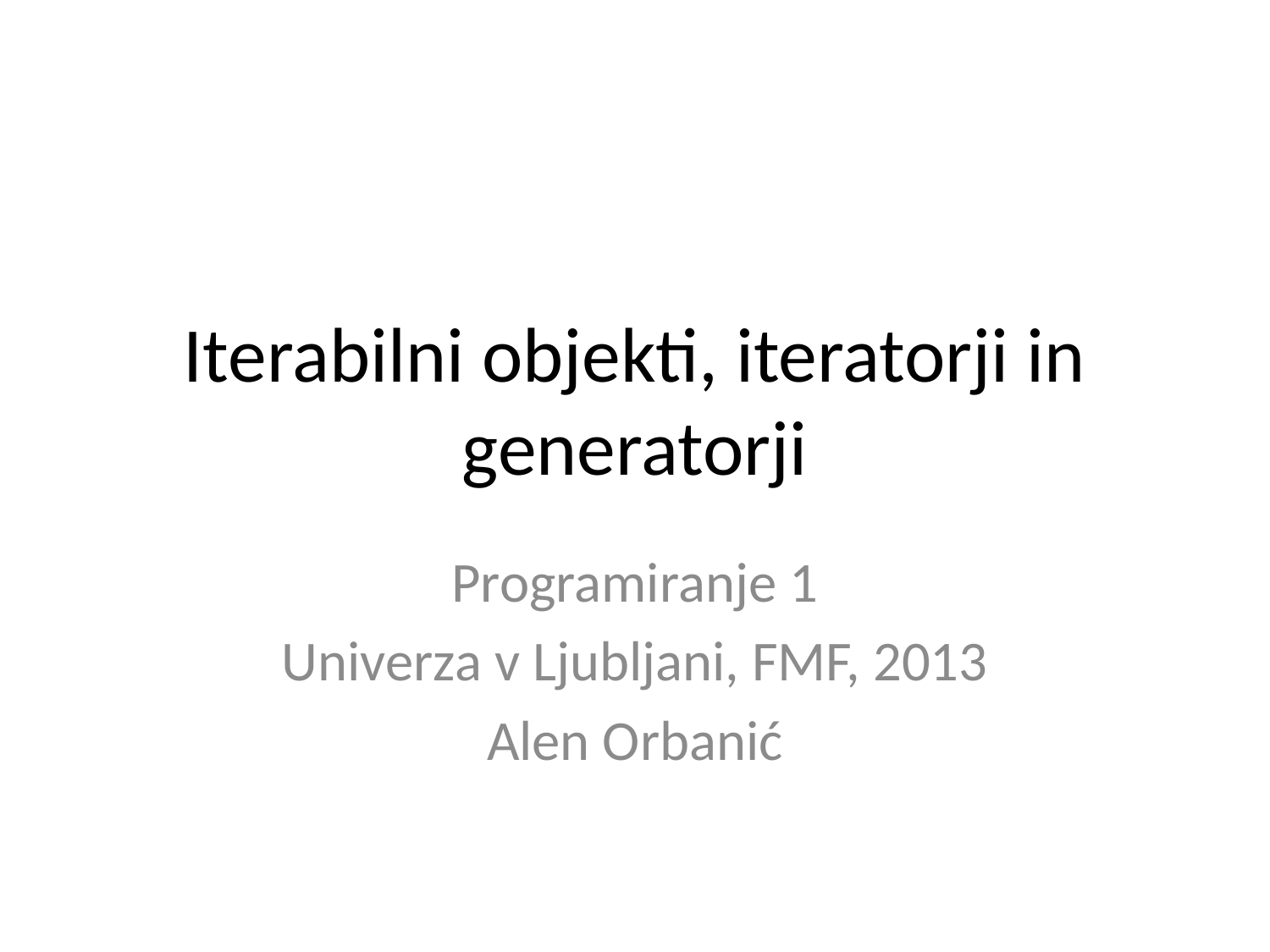

# Iterabilni objekti, iteratorji in generatorji
Programiranje 1
Univerza v Ljubljani, FMF, 2013
Alen Orbanić